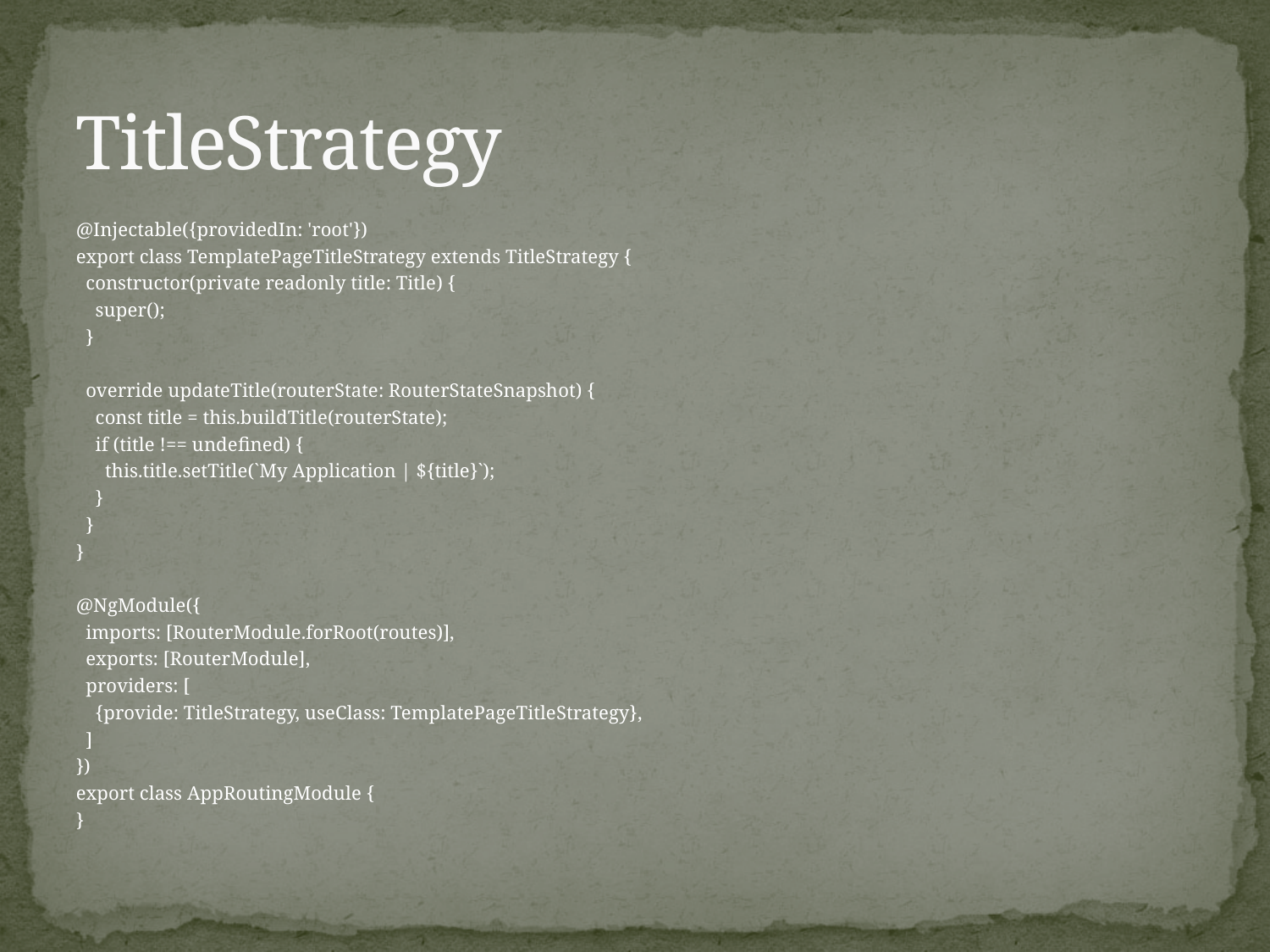

# TitleStrategy
@Injectable({providedIn: 'root'})
export class TemplatePageTitleStrategy extends TitleStrategy {
  constructor(private readonly title: Title) {
    super();
  }

  override updateTitle(routerState: RouterStateSnapshot) {
    const title = this.buildTitle(routerState);
    if (title !== undefined) {
      this.title.setTitle(`My Application | ${title}`);
    }
  }
}

@NgModule({
  imports: [RouterModule.forRoot(routes)],
  exports: [RouterModule],
  providers: [
    {provide: TitleStrategy, useClass: TemplatePageTitleStrategy},
  ]
})
export class AppRoutingModule {
}